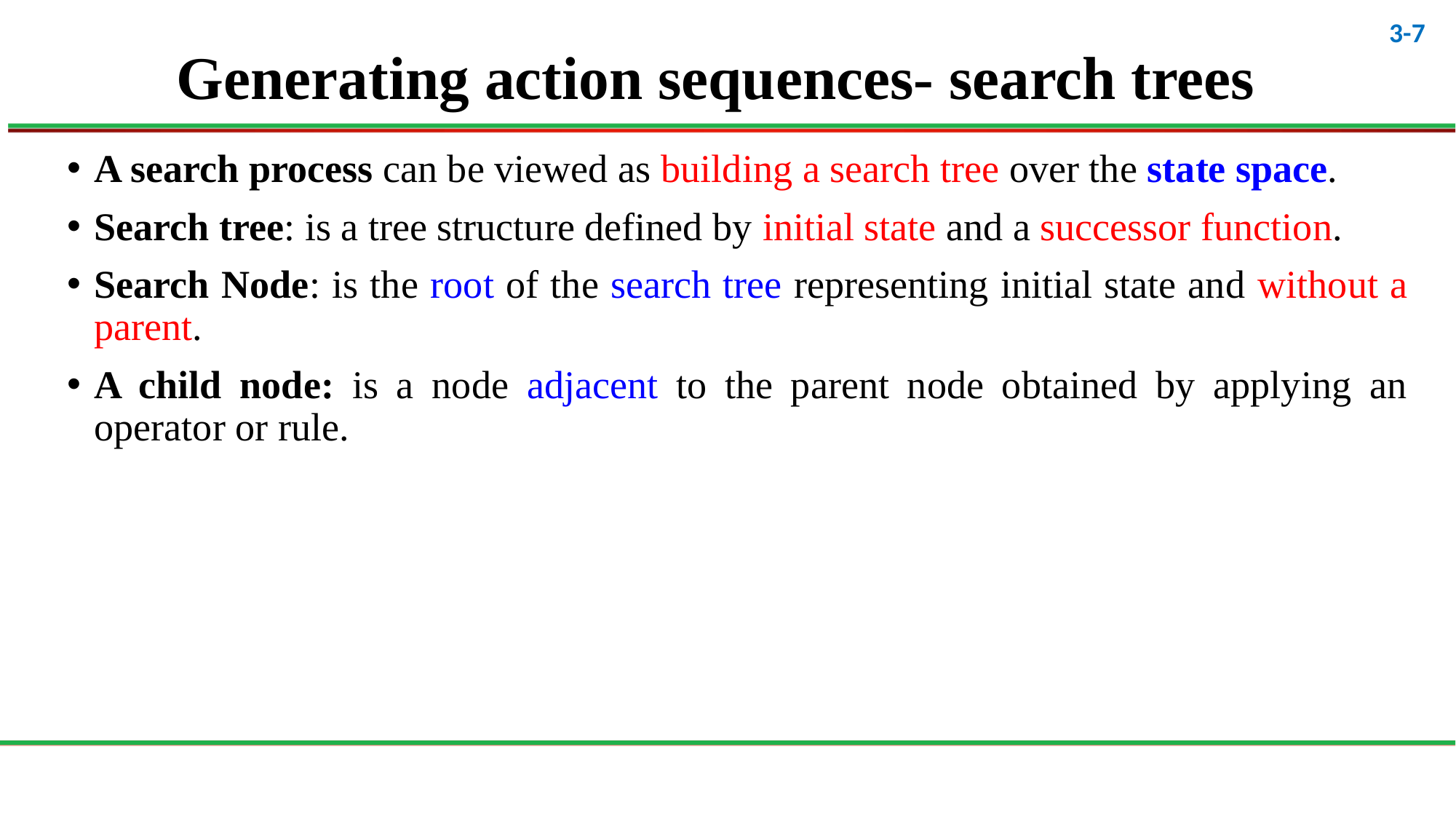

# Generating action sequences- search trees
A search process can be viewed as building a search tree over the state space.
Search tree: is a tree structure defined by initial state and a successor function.
Search Node: is the root of the search tree representing initial state and without a parent.
A child node: is a node adjacent to the parent node obtained by applying an operator or rule.